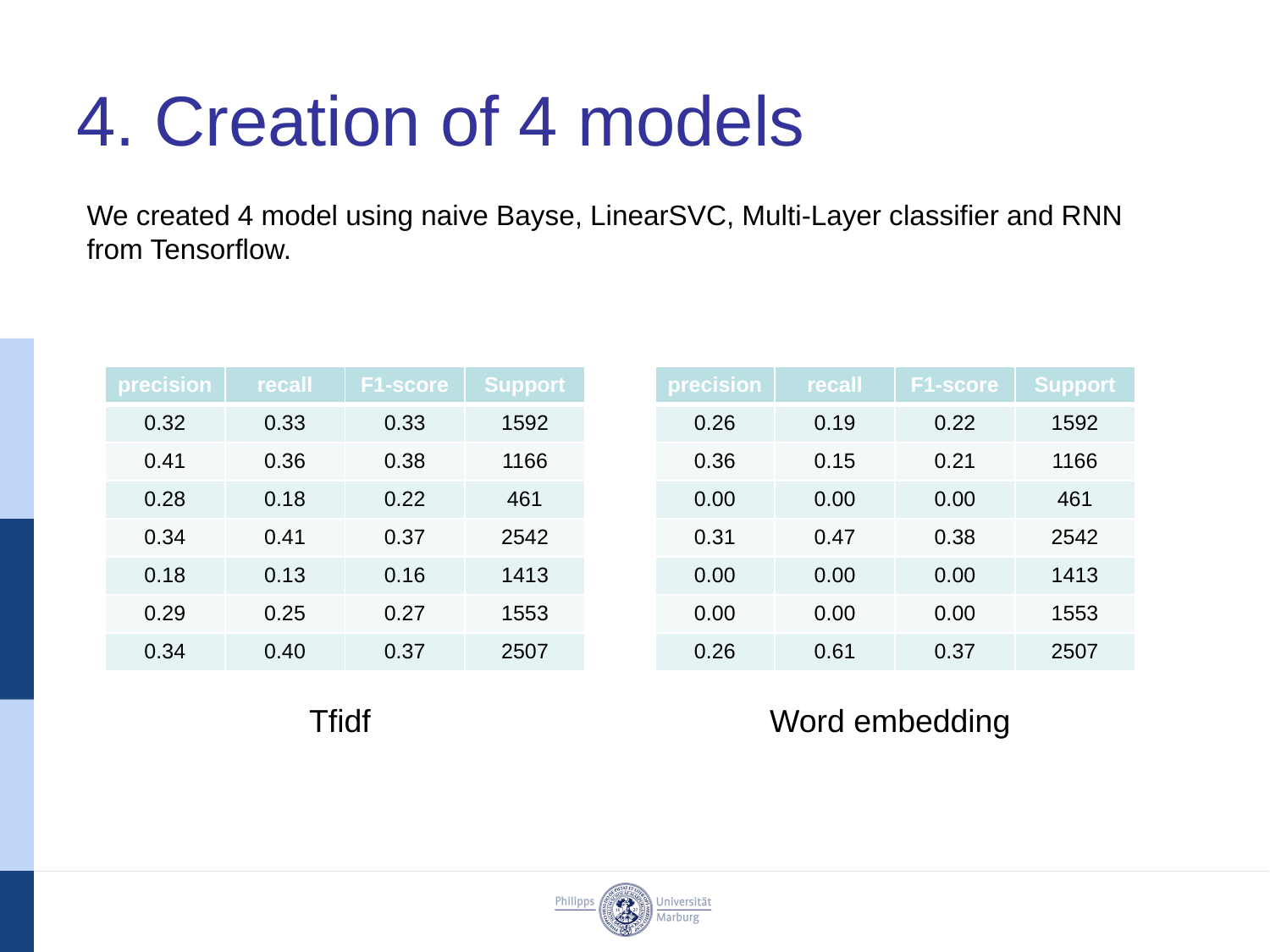

# 4. Creation of 4 models
We created 4 model using naive Bayse, LinearSVC, Multi-Layer classifier and RNN from Tensorflow.
| precision | recall | F1-score | Support |
| --- | --- | --- | --- |
| 0.32 | 0.33 | 0.33 | 1592 |
| 0.41 | 0.36 | 0.38 | 1166 |
| 0.28 | 0.18 | 0.22 | 461 |
| 0.34 | 0.41 | 0.37 | 2542 |
| 0.18 | 0.13 | 0.16 | 1413 |
| 0.29 | 0.25 | 0.27 | 1553 |
| 0.34 | 0.40 | 0.37 | 2507 |
| precision | recall | F1-score | Support |
| --- | --- | --- | --- |
| 0.26 | 0.19 | 0.22 | 1592 |
| 0.36 | 0.15 | 0.21 | 1166 |
| 0.00 | 0.00 | 0.00 | 461 |
| 0.31 | 0.47 | 0.38 | 2542 |
| 0.00 | 0.00 | 0.00 | 1413 |
| 0.00 | 0.00 | 0.00 | 1553 |
| 0.26 | 0.61 | 0.37 | 2507 |
Tfidf
Word embedding